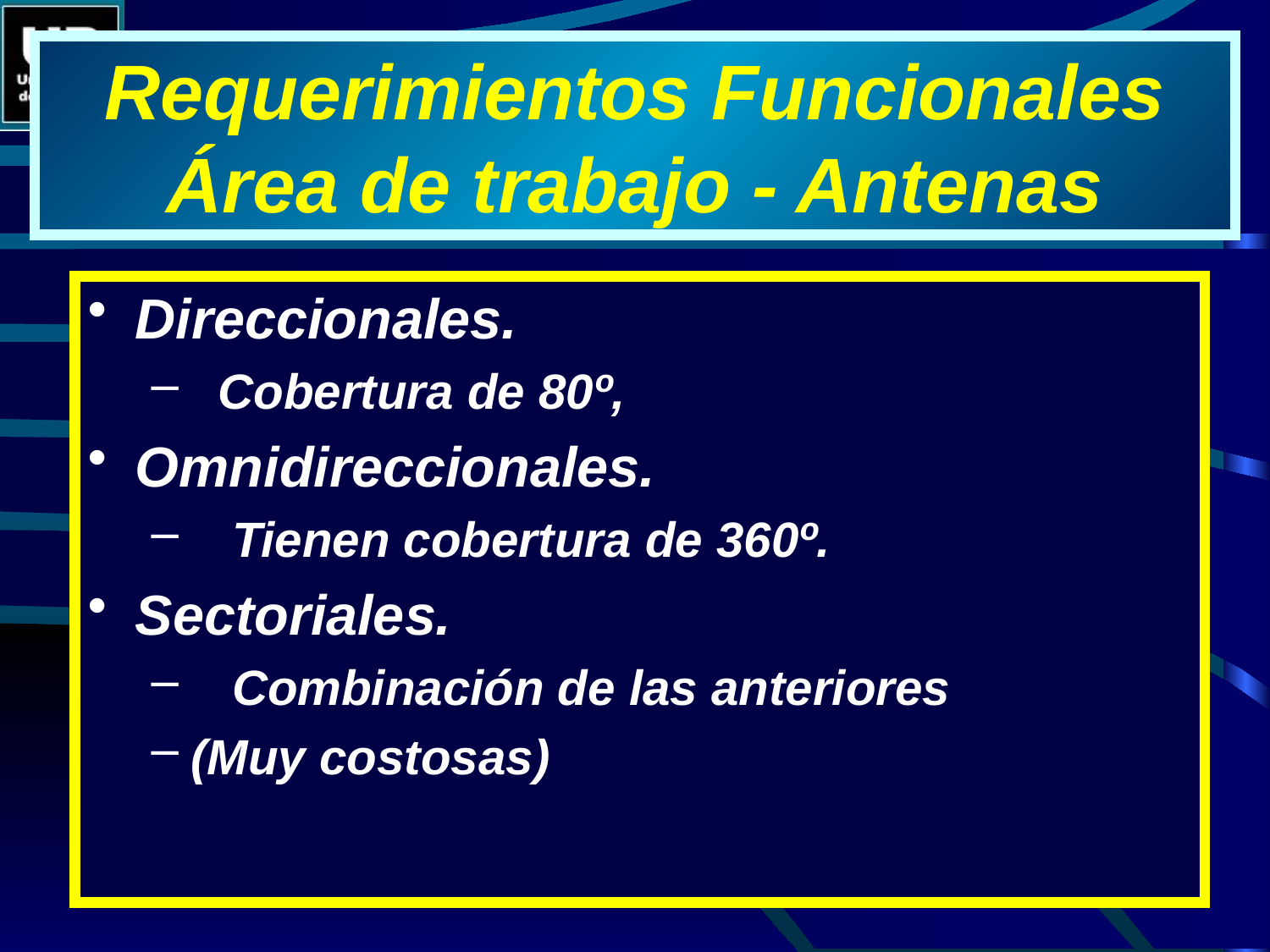

# Requerimientos Funcionales Área de trabajo - Antenas
Direccionales.
  Cobertura de 80º,
Omnidireccionales.
   Tienen cobertura de 360º.
Sectoriales.
   Combinación de las anteriores
(Muy costosas)